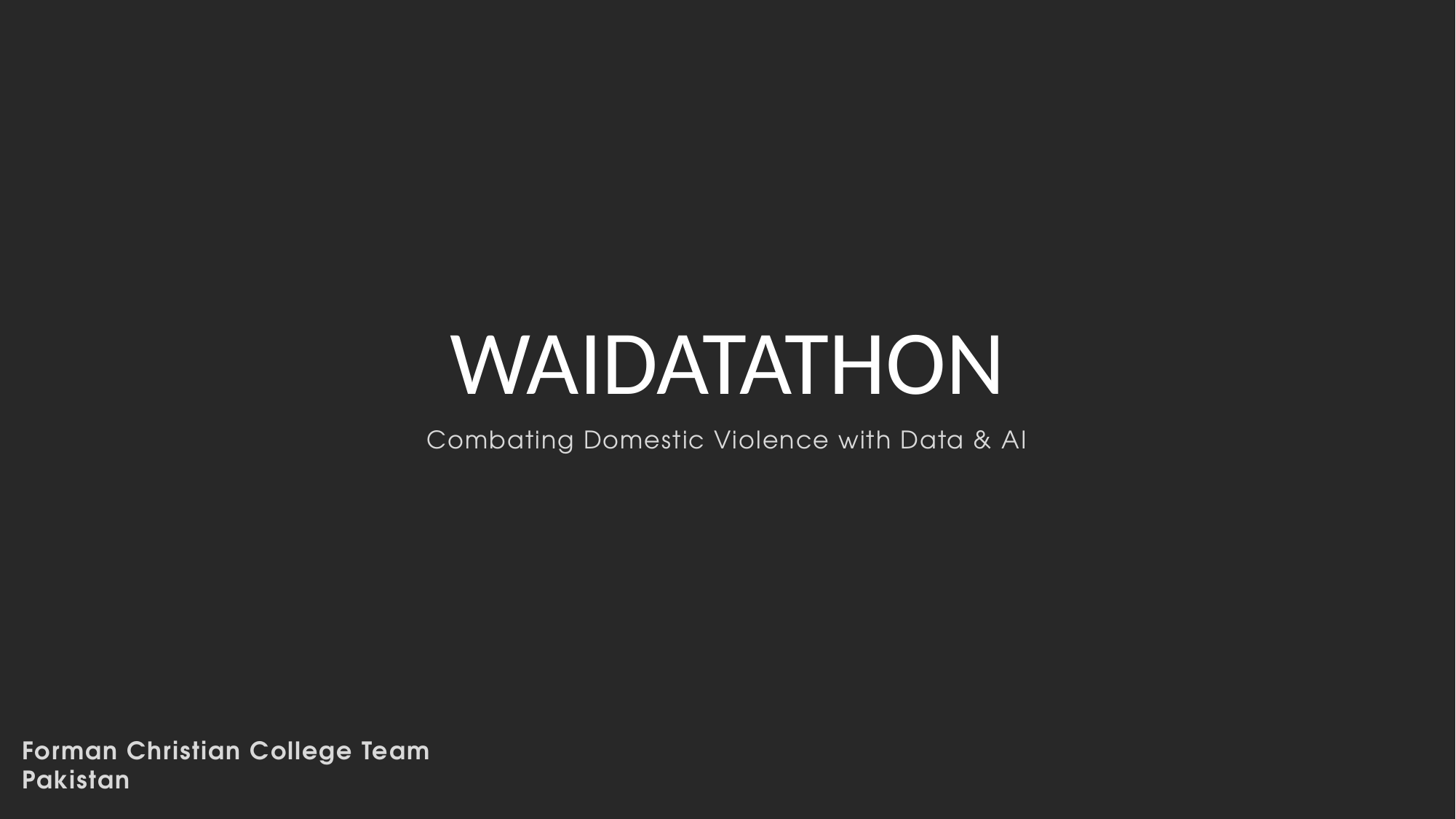

# WAIDATATHON
Combating Domestic Violence with Data & AI

Forman Christian College Team
Pakistan